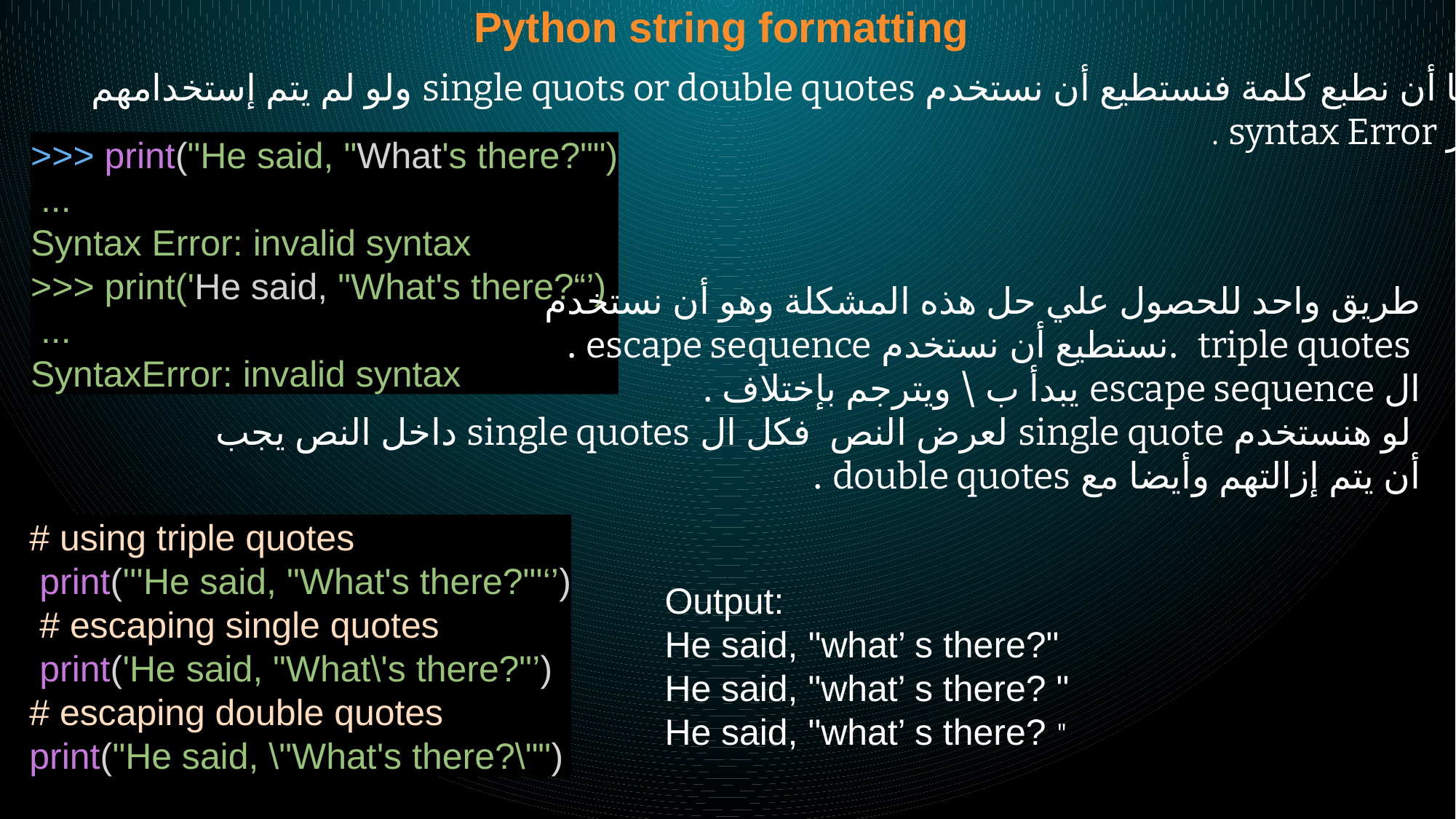

Python string formatting
لو أردنا أن نطبع كلمة فنستطيع أن نستخدم single quots or double quotes ولو لم يتم إستخدامهم
 فيظهر syntax Error .
>>> print("He said, "What's there?"")
 ...
Syntax Error: invalid syntax
>>> print('He said, "What's there?“’)
 ...
SyntaxError: invalid syntax
طريق واحد للحصول علي حل هذه المشكلة وهو أن نستخدم
 triple quotes  .نستطيع أن نستخدم escape sequence .
ال escape sequence يبدأ ب \ ويترجم بإختلاف .
 لو هنستخدم single quote لعرض النص  فكل ال single quotes داخل النص يجب أن يتم إزالتهم وأيضا مع double quotes .
# using triple quotes
 print('''He said, "What's there?"'‘’)
 # escaping single quotes
 print('He said, "What\'s there?"’)
# escaping double quotes
print("He said, \"What's there?\"")
Output:
He said, "what’ s there?"
He said, "what’ s there? "
He said, "what’ s there? "